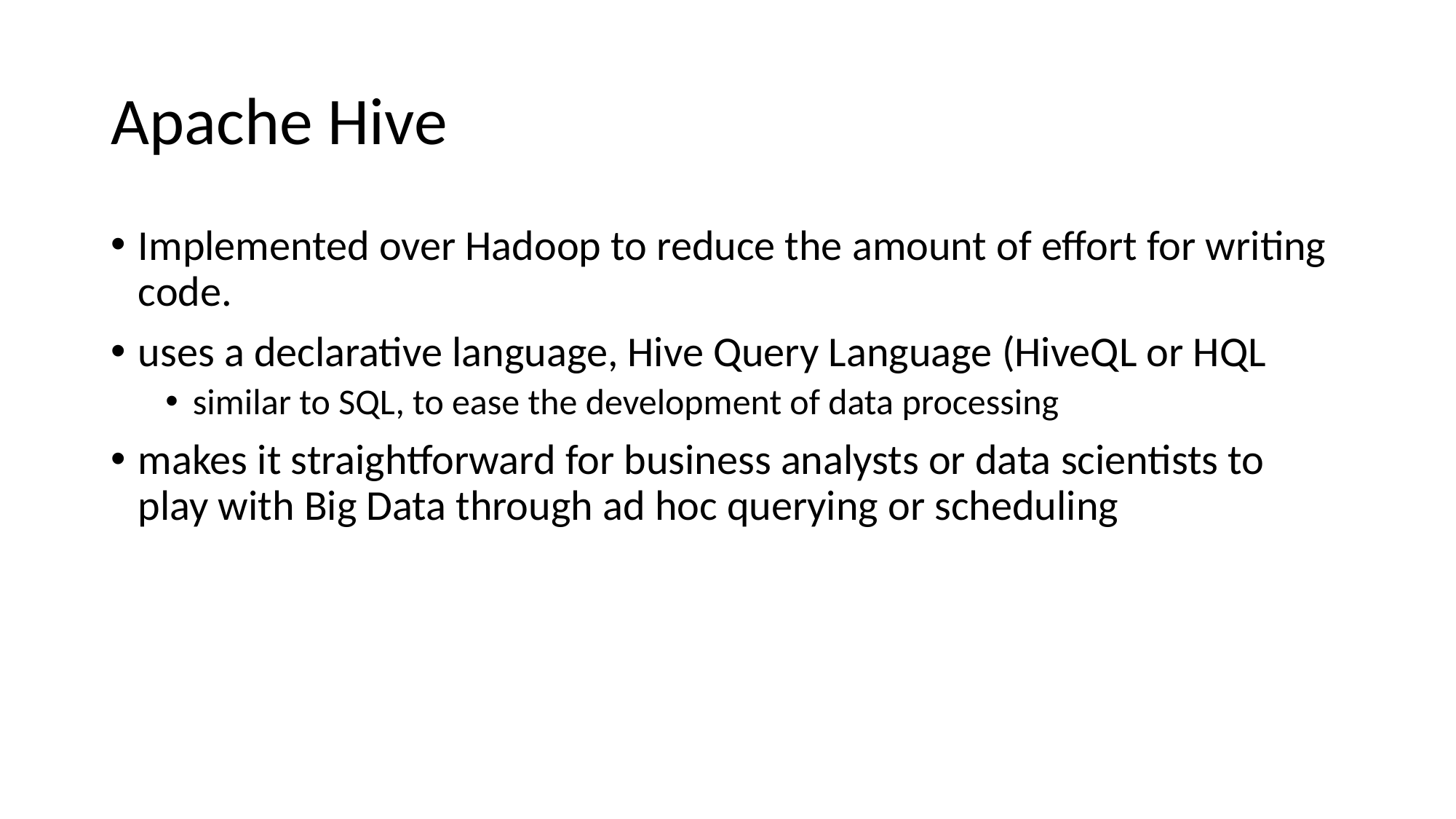

# Apache Hive
Implemented over Hadoop to reduce the amount of effort for writing code.
uses a declarative language, Hive Query Language (HiveQL or HQL
similar to SQL, to ease the development of data processing
makes it straightforward for business analysts or data scientists to play with Big Data through ad hoc querying or scheduling